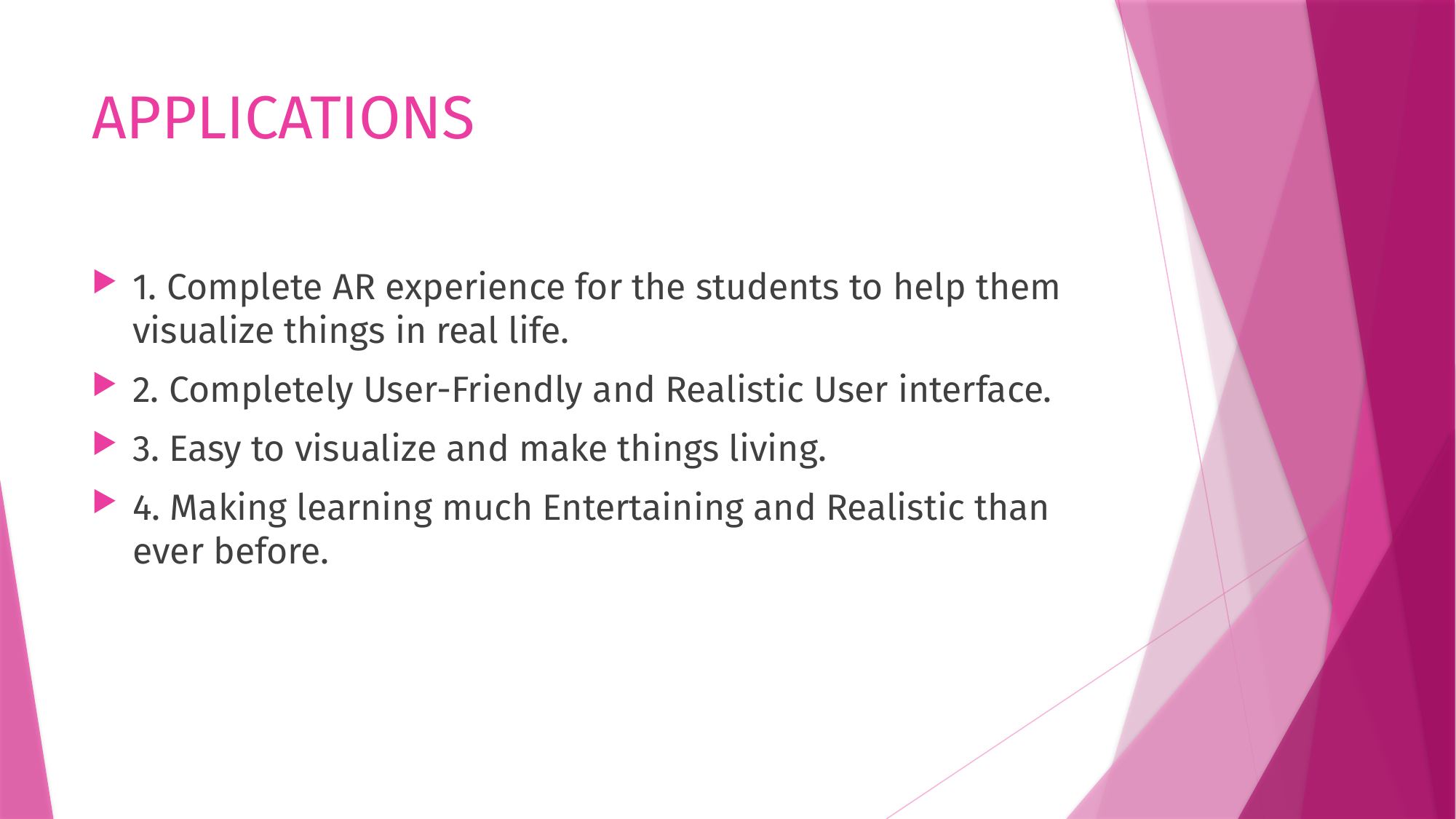

# APPLICATIONS
1. Complete AR experience for the students to help them visualize things in real life.
2. Completely User-Friendly and Realistic User interface.
3. Easy to visualize and make things living.
4. Making learning much Entertaining and Realistic than ever before.